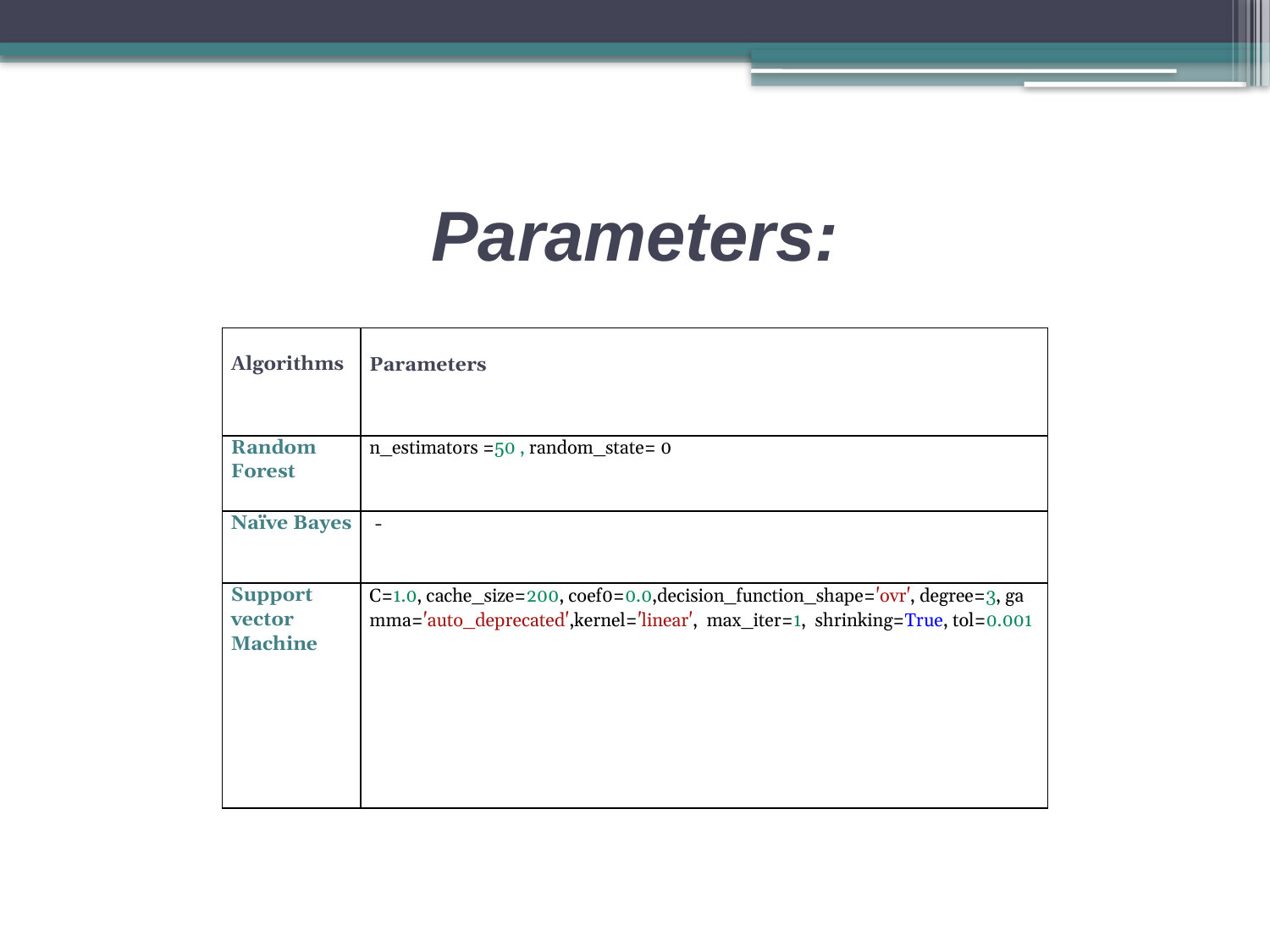

# Parameters:
| Algorithms | Parameters |
| --- | --- |
| Random Forest | n\_estimators =50 , random\_state= 0 |
| Naïve Bayes | - |
| Support vector Machine | C=1.0, cache\_size=200, coef0=0.0,decision\_function\_shape='ovr', degree=3, gamma='auto\_deprecated',kernel='linear', max\_iter=1,  shrinking=True, tol=0.001 |